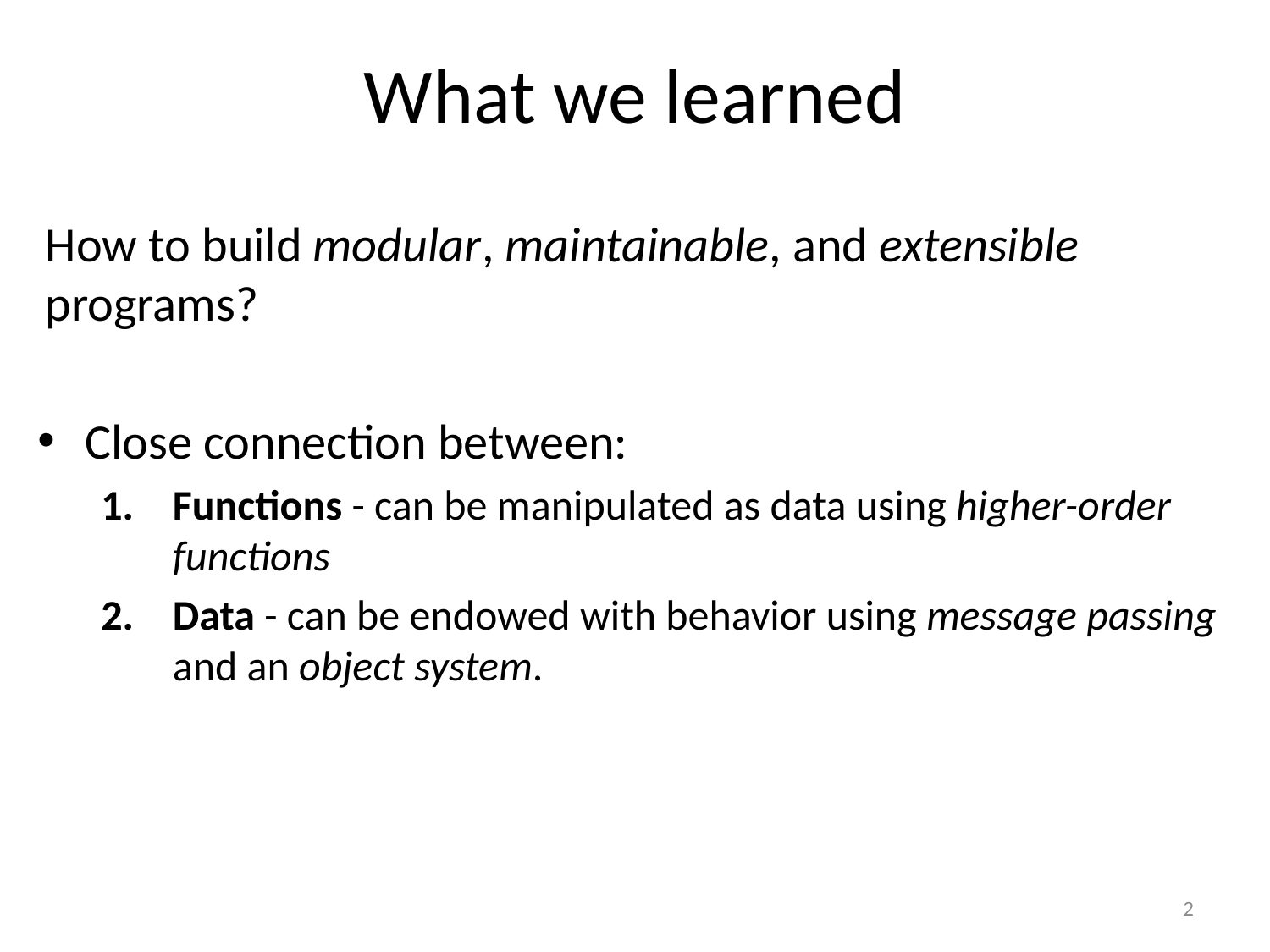

# What we learned
How to build modular, maintainable, and extensible programs?

Close connection between:
Functions - can be manipulated as data using higher-order functions
Data - can be endowed with behavior using message passing and an object system.
2